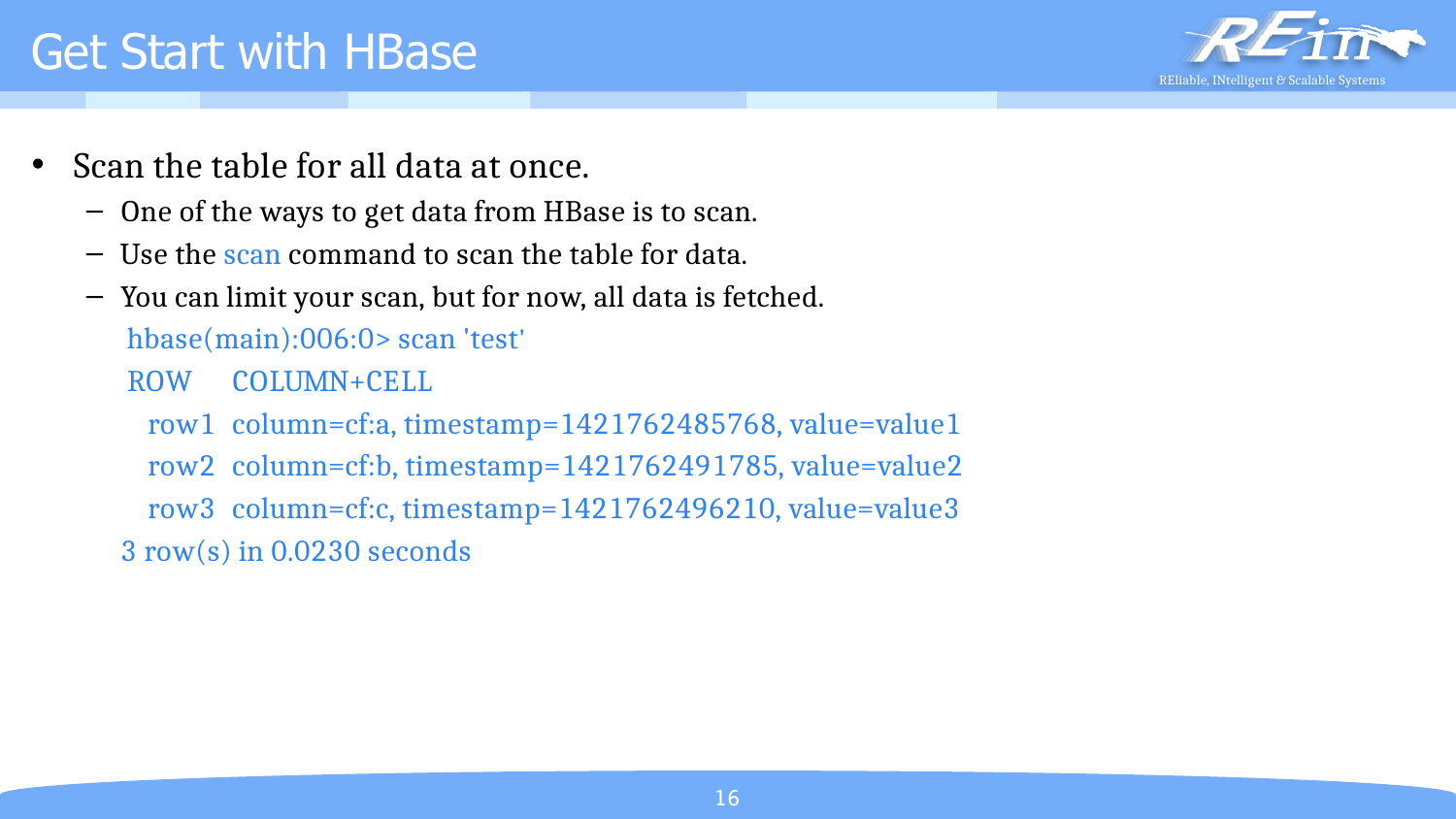

# Get Start with HBase
Scan the table for all data at once.
One of the ways to get data from HBase is to scan.
Use the scan command to scan the table for data.
You can limit your scan, but for now, all data is fetched.
      hbase(main):006:0> scan 'test'
      ROW 	COLUMN+CELL
         row1 	column=cf:a, timestamp=1421762485768, value=value1
         row2 	column=cf:b, timestamp=1421762491785, value=value2
         row3 	column=cf:c, timestamp=1421762496210, value=value3
     3 row(s) in 0.0230 seconds
16